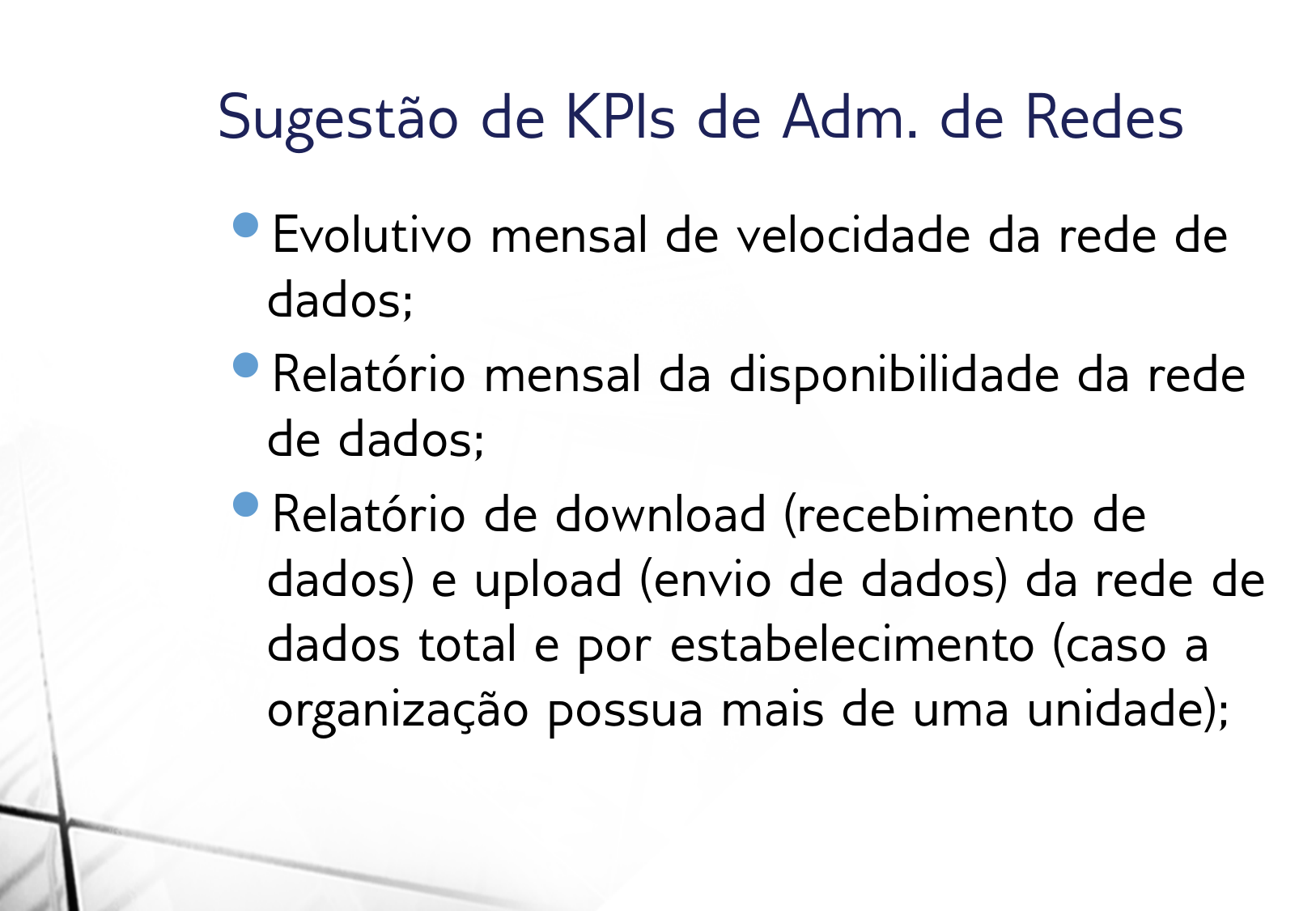

Sugestão de KPIs de Adm. de Redes
Evolutivo mensal de velocidade da rede de dados;
Relatório mensal da disponibilidade da rede de dados;
Relatório de download (recebimento de dados) e upload (envio de dados) da rede de dados total e por estabelecimento (caso a organização possua mais de uma unidade);